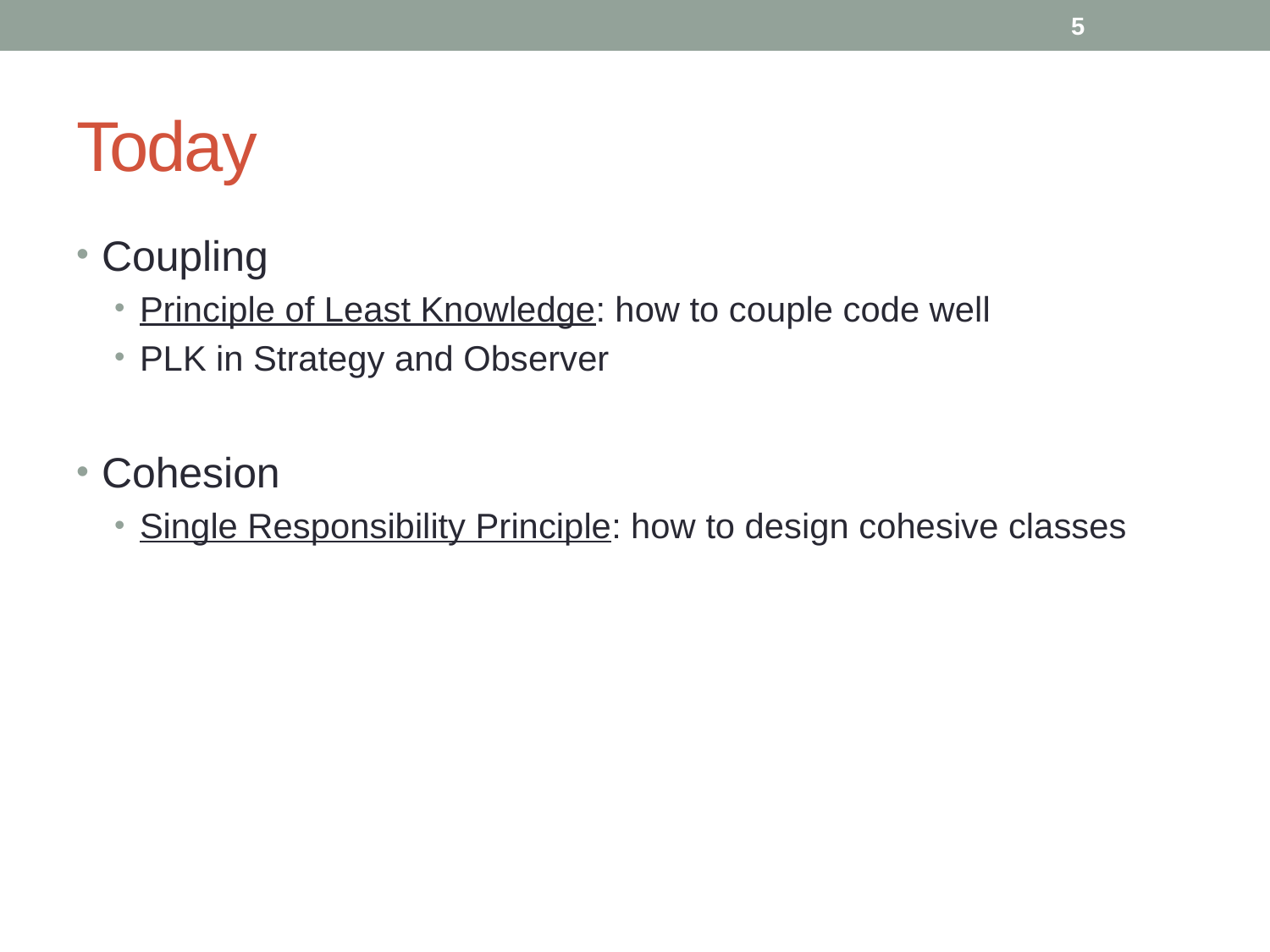

5
# Today
Coupling
Principle of Least Knowledge: how to couple code well
PLK in Strategy and Observer

Cohesion
Single Responsibility Principle: how to design cohesive classes